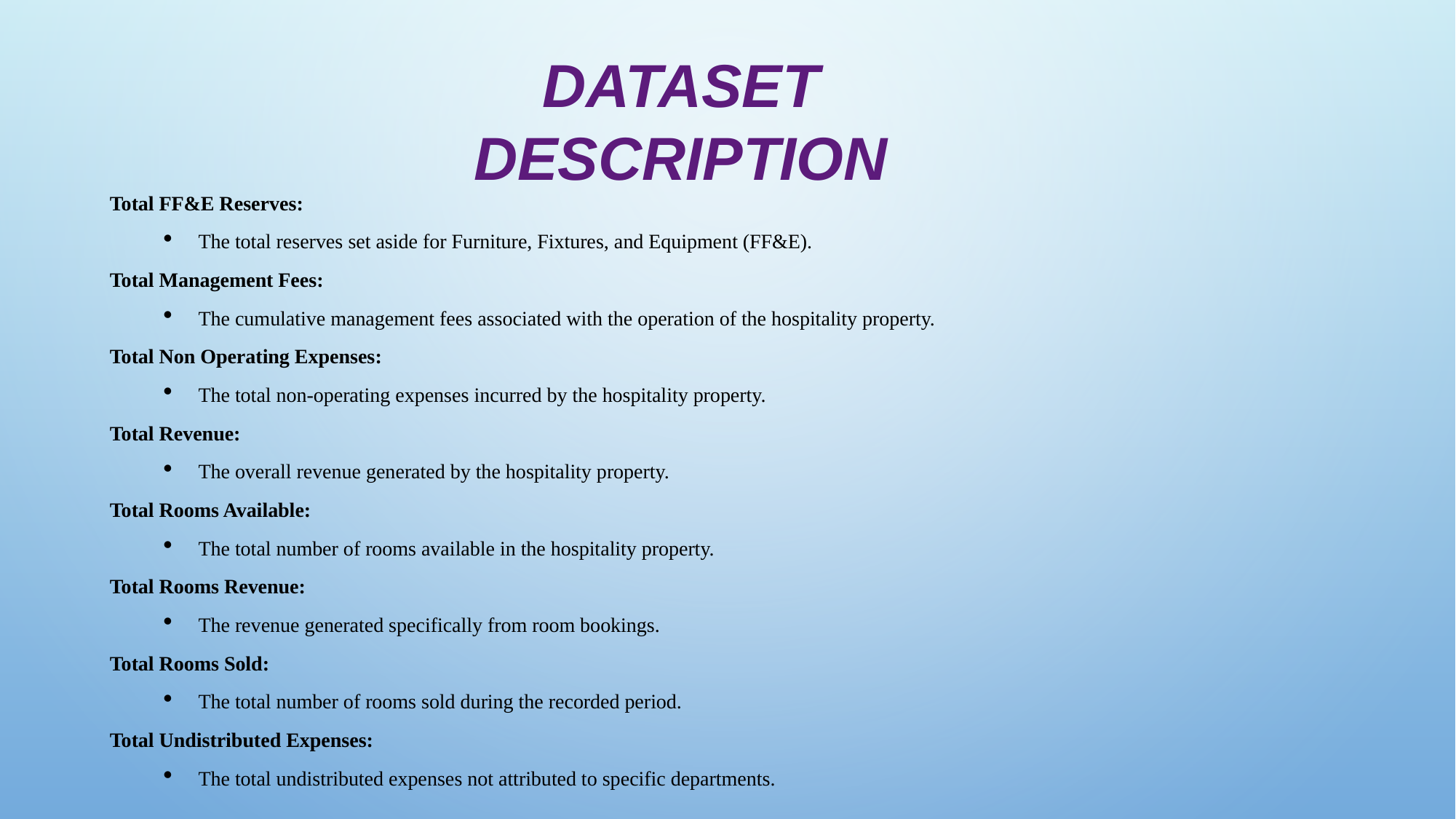

DATASET DESCRIPTION
Total FF&E Reserves:
The total reserves set aside for Furniture, Fixtures, and Equipment (FF&E).
Total Management Fees:
The cumulative management fees associated with the operation of the hospitality property.
Total Non Operating Expenses:
The total non-operating expenses incurred by the hospitality property.
Total Revenue:
The overall revenue generated by the hospitality property.
Total Rooms Available:
The total number of rooms available in the hospitality property.
Total Rooms Revenue:
The revenue generated specifically from room bookings.
Total Rooms Sold:
The total number of rooms sold during the recorded period.
Total Undistributed Expenses:
The total undistributed expenses not attributed to specific departments.